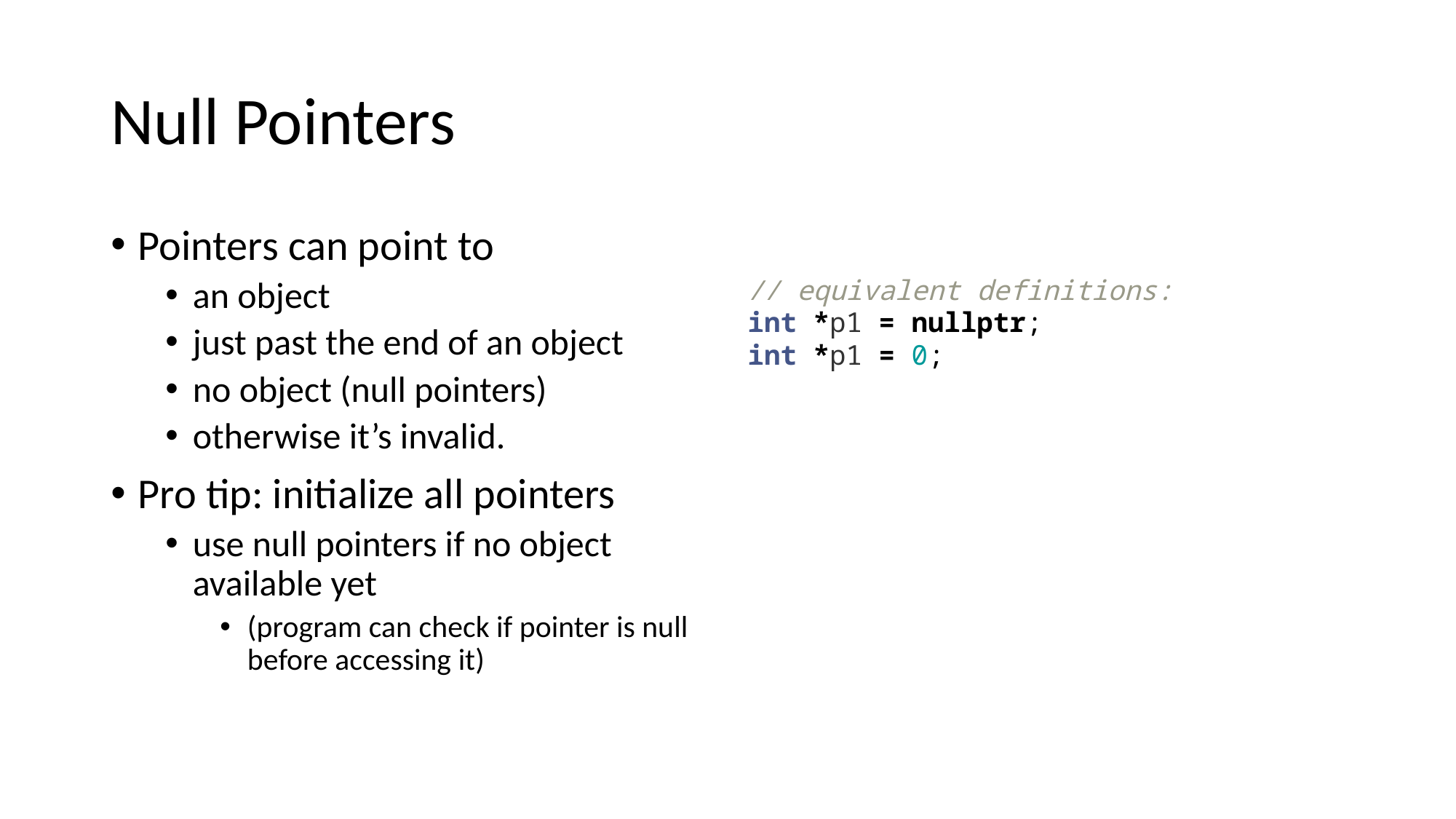

# Null Pointers
Pointers can point to
an object
just past the end of an object
no object (null pointers)
otherwise it’s invalid.
Pro tip: initialize all pointers
use null pointers if no object available yet
(program can check if pointer is null before accessing it)

// equivalent definitions:
int *p1 = nullptr;
int *p1 = 0;